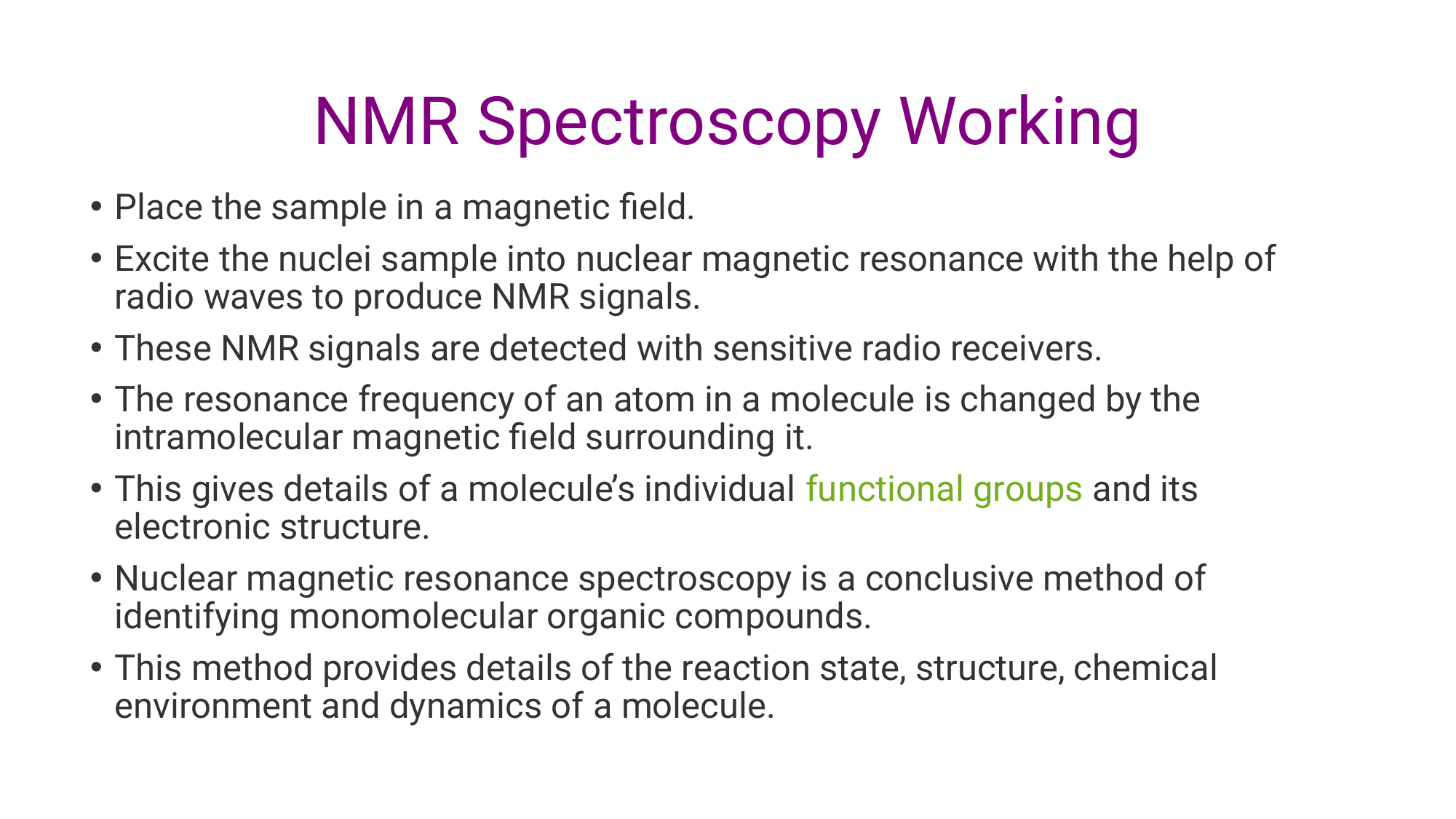

# NMR Spectroscopy Working
Place the sample in a magnetic field.
Excite the nuclei sample into nuclear magnetic resonance with the help of radio waves to produce NMR signals.
These NMR signals are detected with sensitive radio receivers.
The resonance frequency of an atom in a molecule is changed by the intramolecular magnetic field surrounding it.
This gives details of a molecule’s individual functional groups and its electronic structure.
Nuclear magnetic resonance spectroscopy is a conclusive method of identifying monomolecular organic compounds.
This method provides details of the reaction state, structure, chemical environment and dynamics of a molecule.